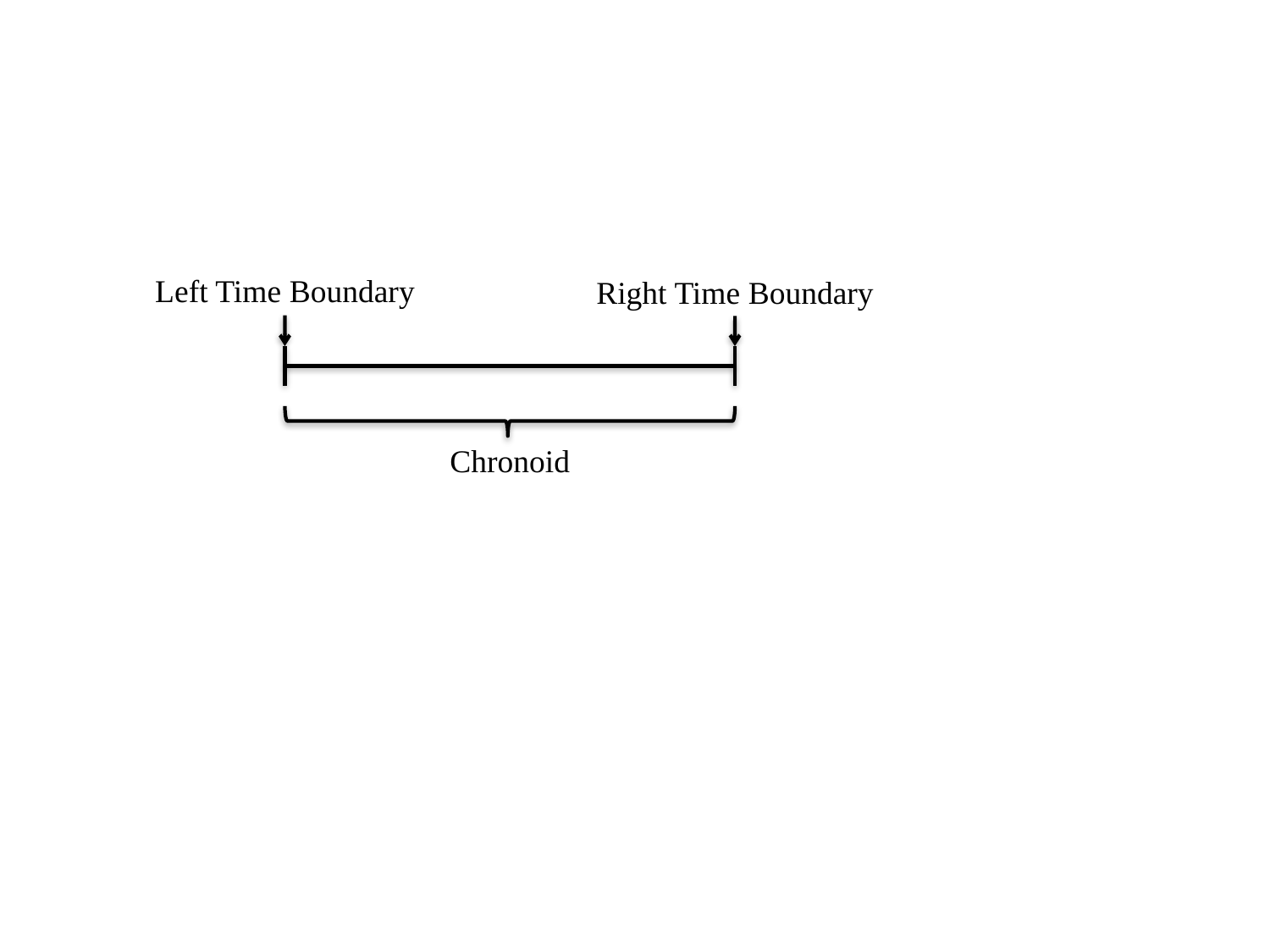

Left Time Boundary
Right Time Boundary
Chronoid